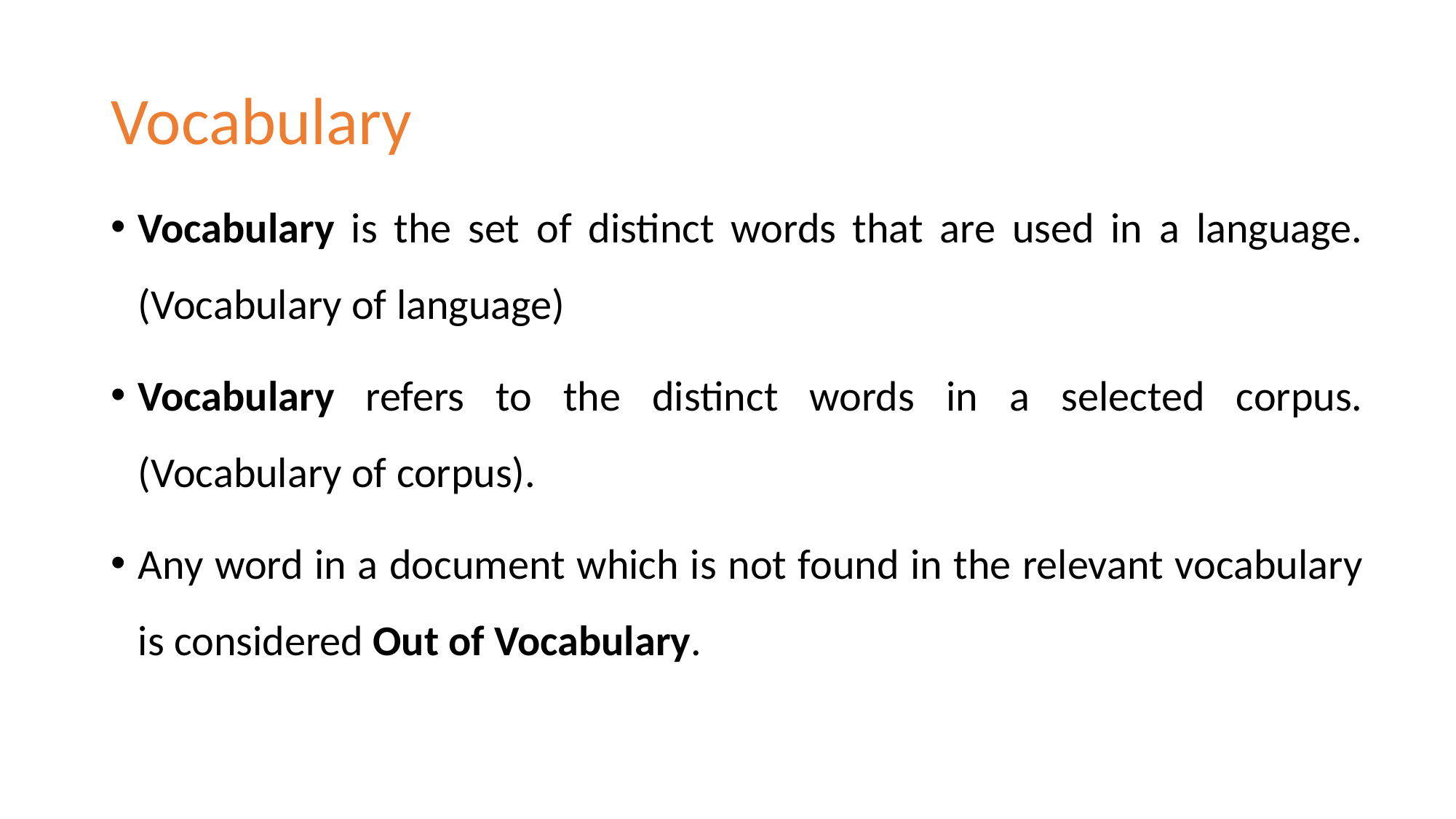

# Vocabulary
Vocabulary is the set of distinct words that are used in a language. (Vocabulary of language)
Vocabulary refers to the distinct words in a selected corpus. (Vocabulary of corpus).
Any word in a document which is not found in the relevant vocabulary is considered Out of Vocabulary.